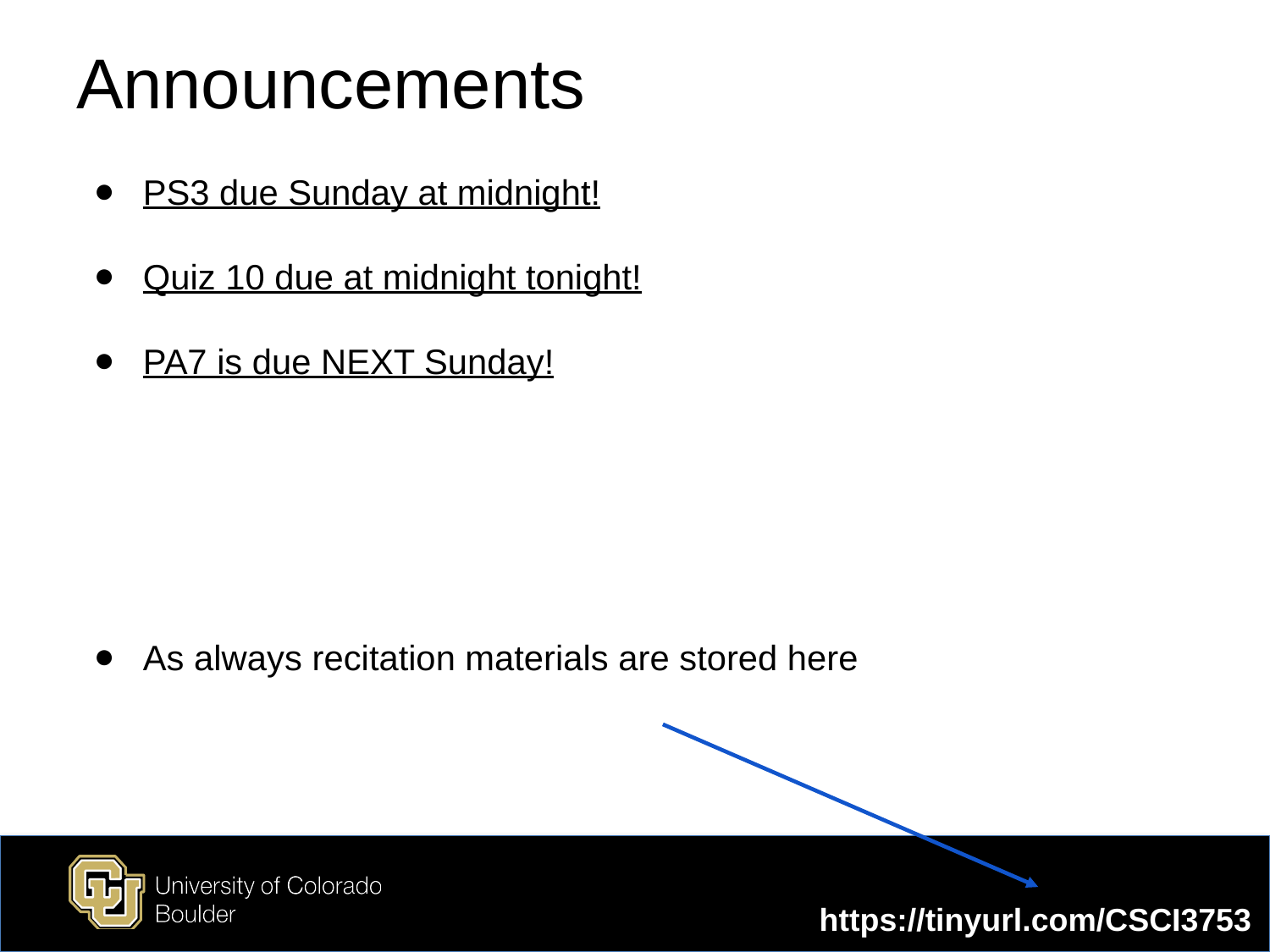

Announcements
PS3 due Sunday at midnight!

Quiz 10 due at midnight tonight!

PA7 is due NEXT Sunday!

As always recitation materials are stored here

https://tinyurl.com/CSCI3753